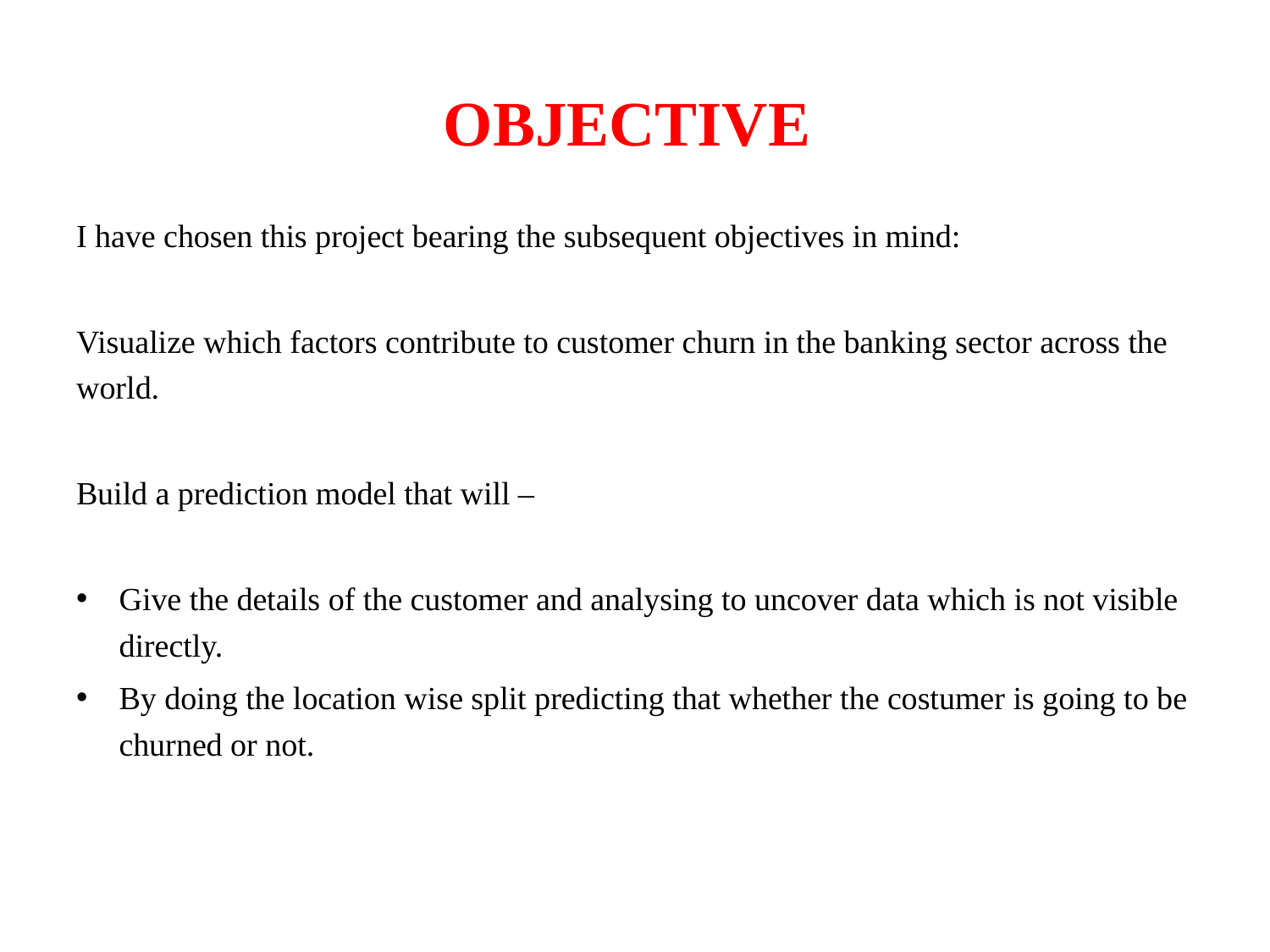

# OBJECTIVE
I have chosen this project bearing the subsequent objectives in mind:

Visualize which factors contribute to customer churn in the banking sector across the world.

Build a prediction model that will –

Give the details of the customer and analysing to uncover data which is not visible directly.
By doing the location wise split predicting that whether the costumer is going to be churned or not.